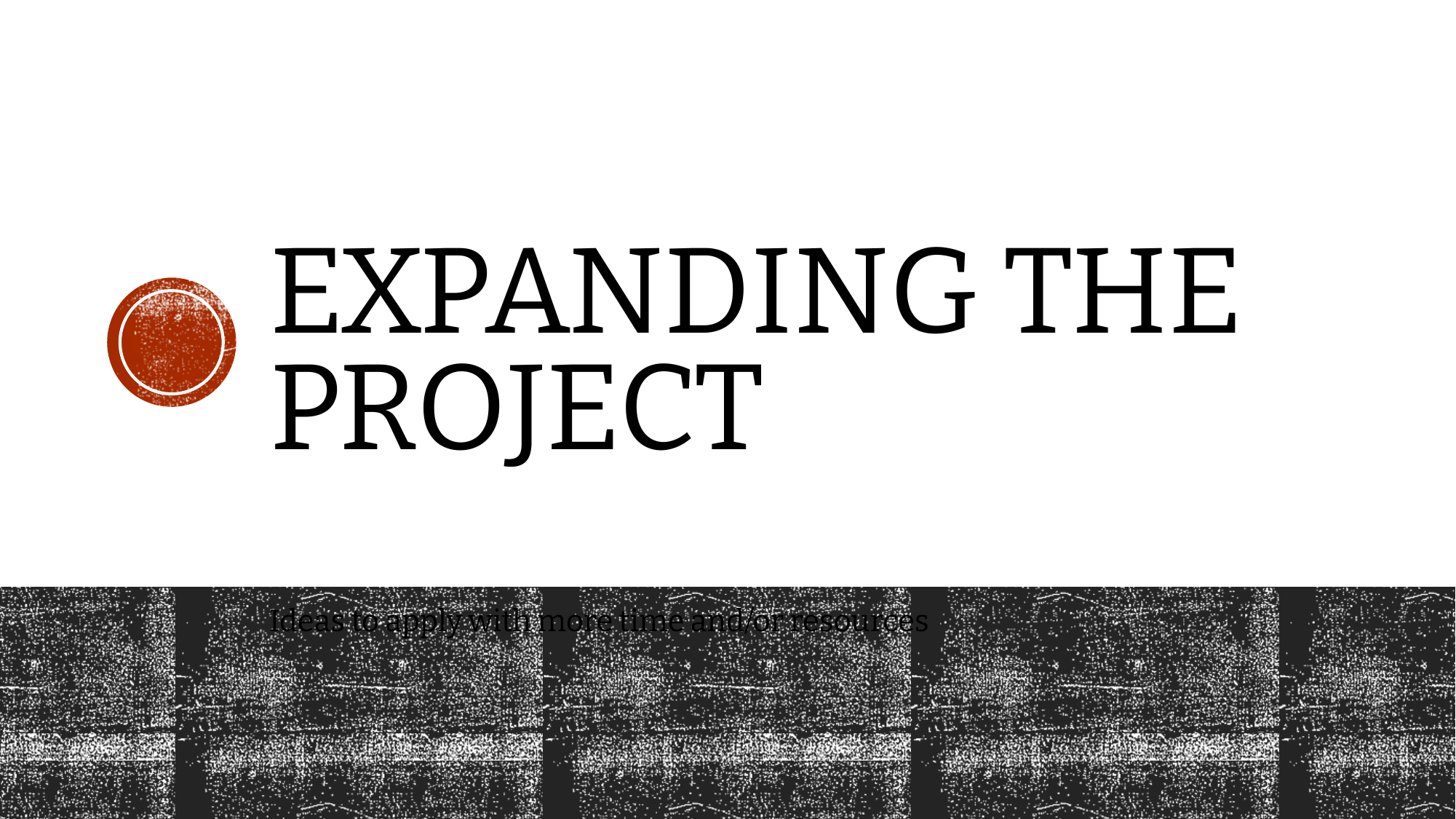

# Expanding the project
Ideas to apply with more time and/or resources